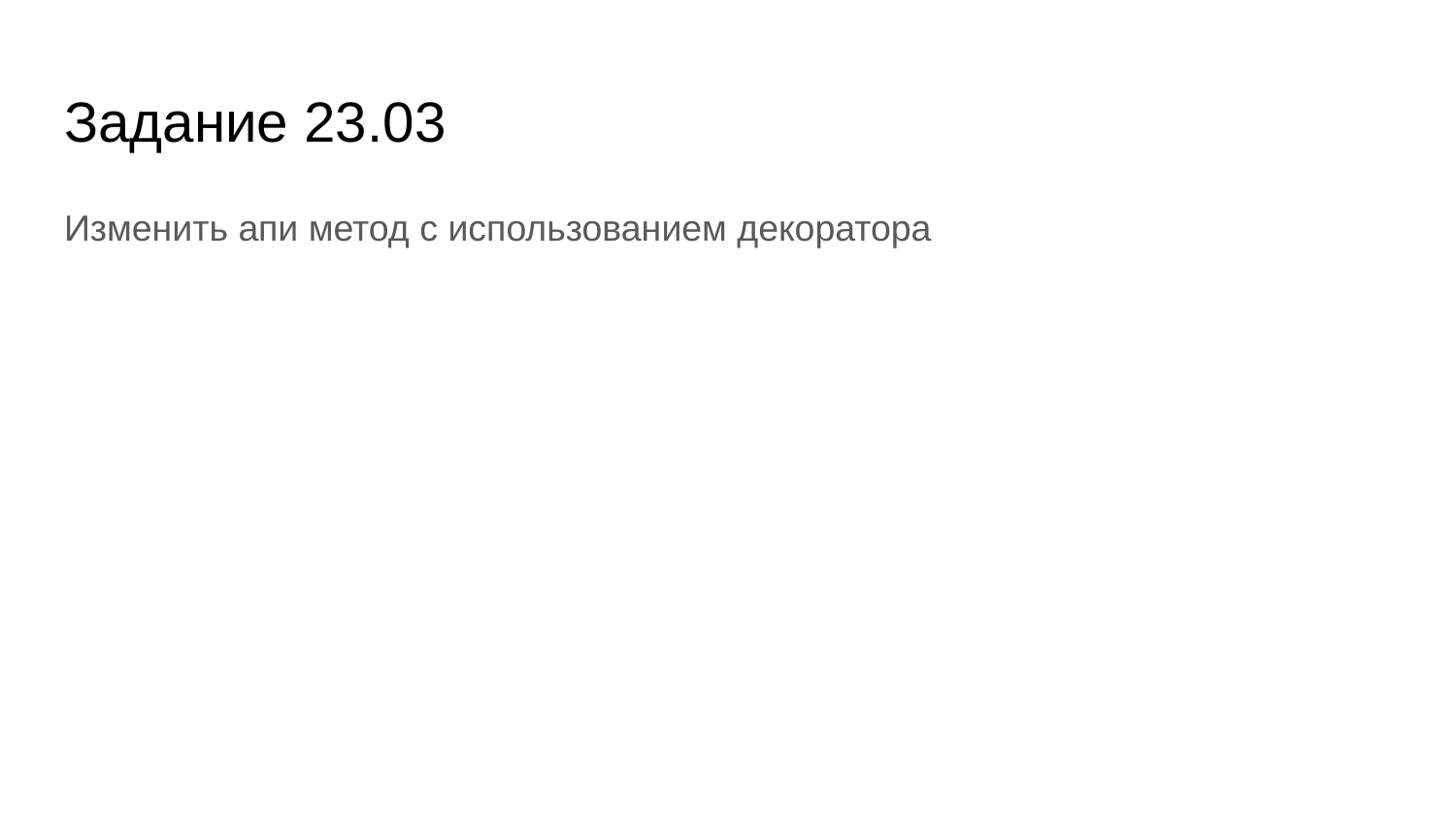

# Задание 23.03
Изменить апи метод с использованием декоратора